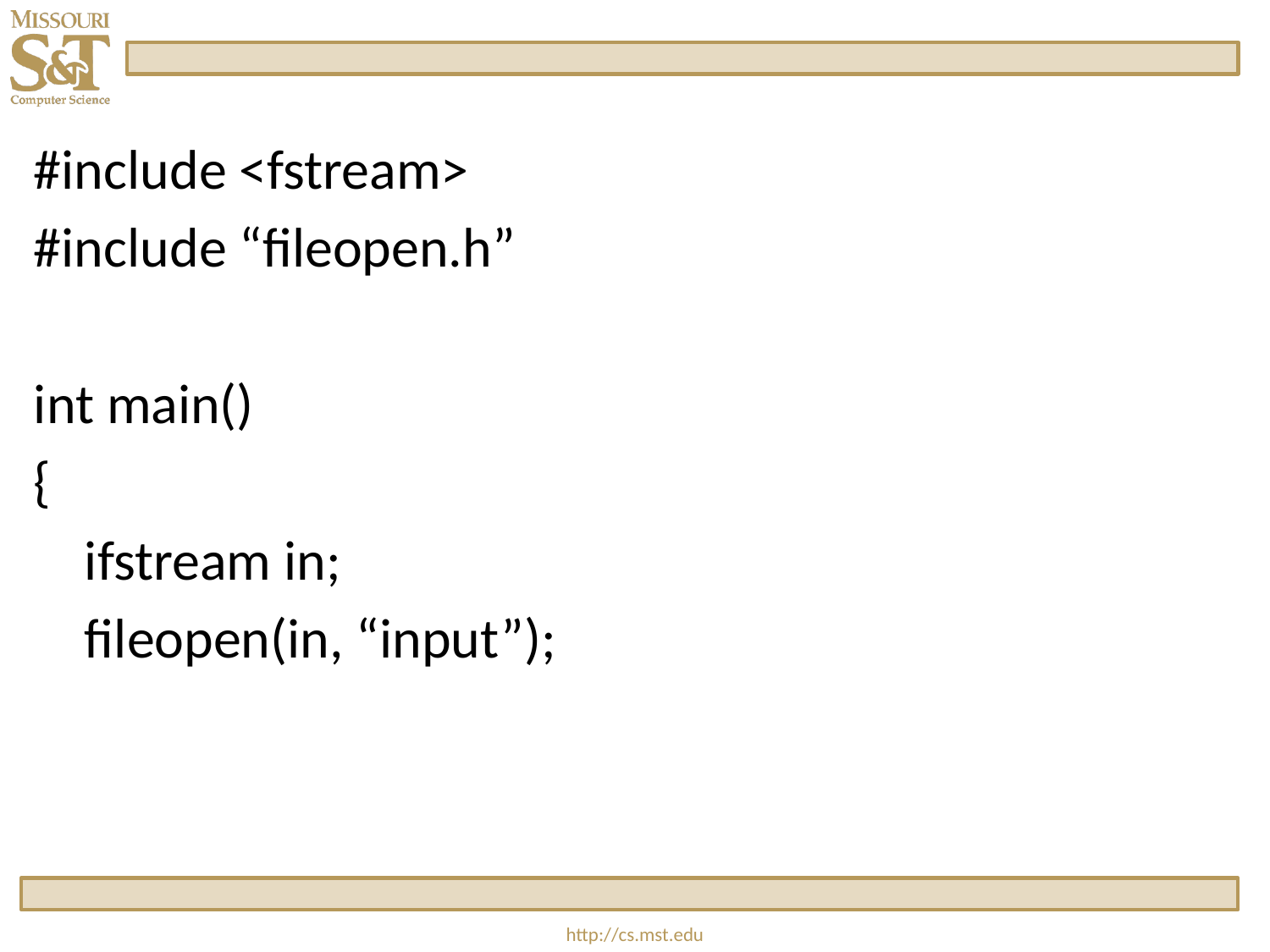

#include <fstream>
#include “fileopen.h”

int main()
{
    ifstream in;
    fileopen(in, “input”);